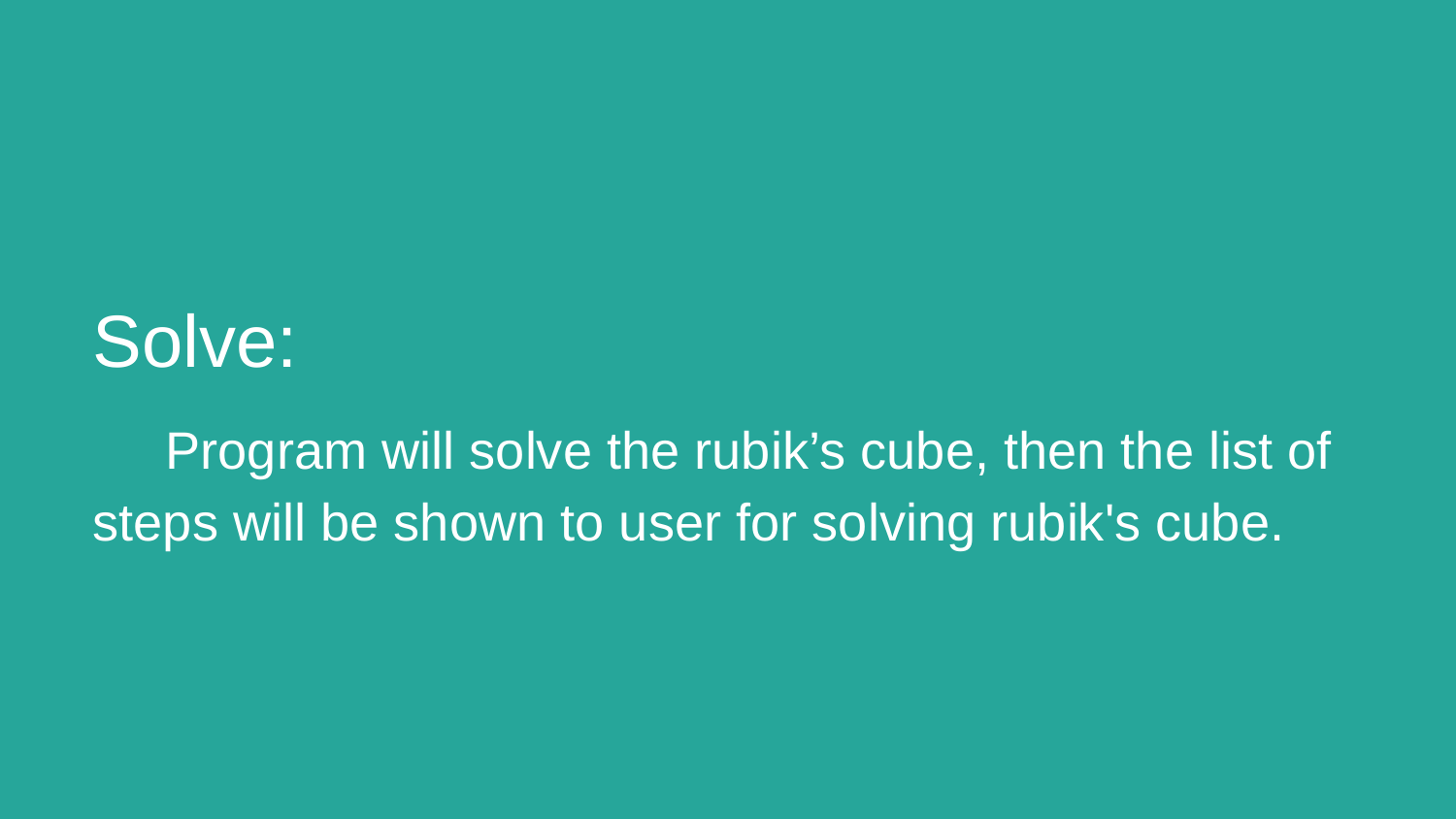

# Solve:
Program will solve the rubik’s cube, then the list of steps will be shown to user for solving rubik's cube.